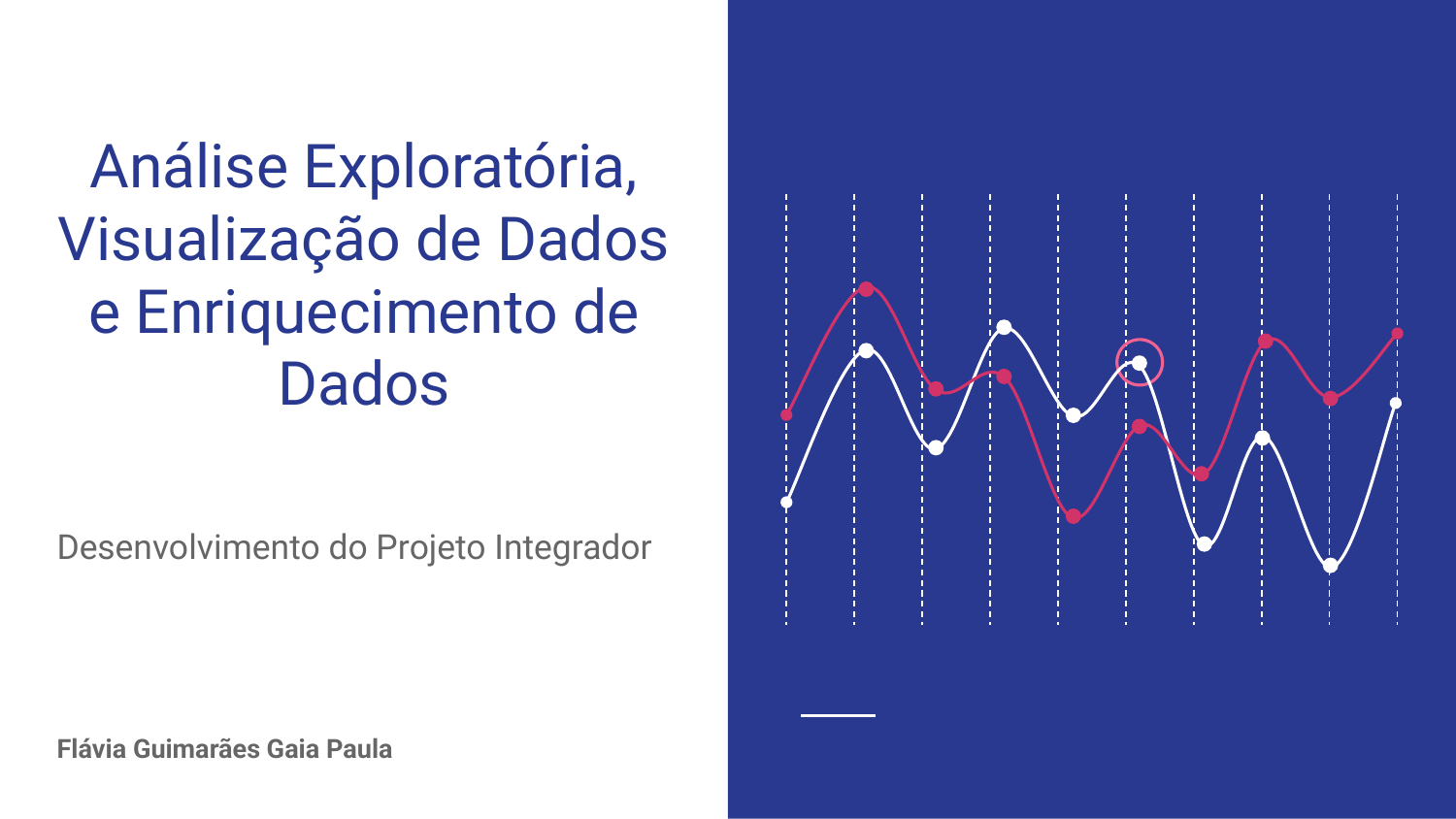

# Análise Exploratória, Visualização de Dados e Enriquecimento de Dados

Desenvolvimento do Projeto Integrador

Flávia Guimarães Gaia Paula